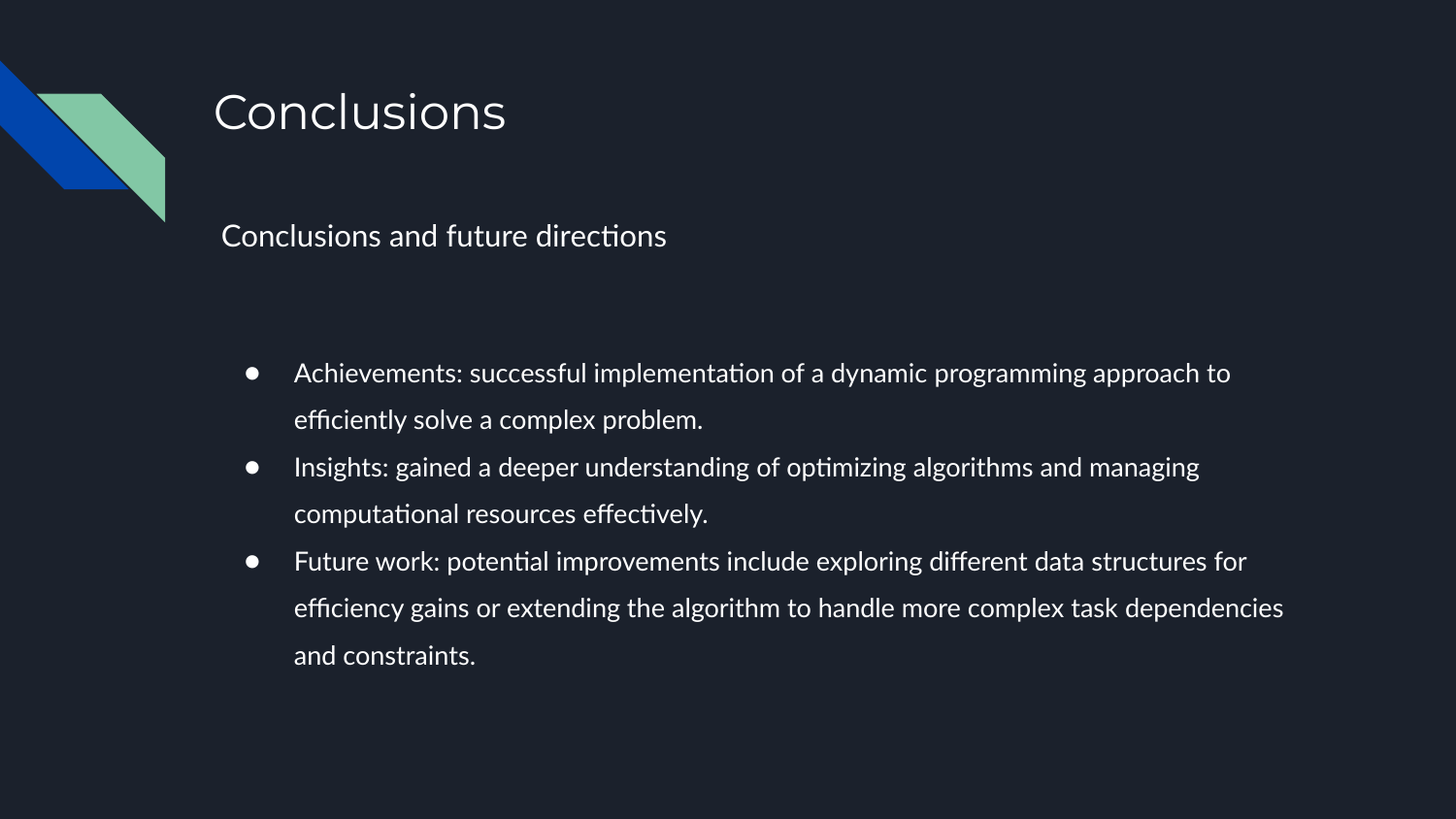

# Conclusions
Conclusions and future directions
Achievements: successful implementation of a dynamic programming approach to efficiently solve a complex problem.
Insights: gained a deeper understanding of optimizing algorithms and managing computational resources effectively.
Future work: potential improvements include exploring different data structures for efficiency gains or extending the algorithm to handle more complex task dependencies and constraints.